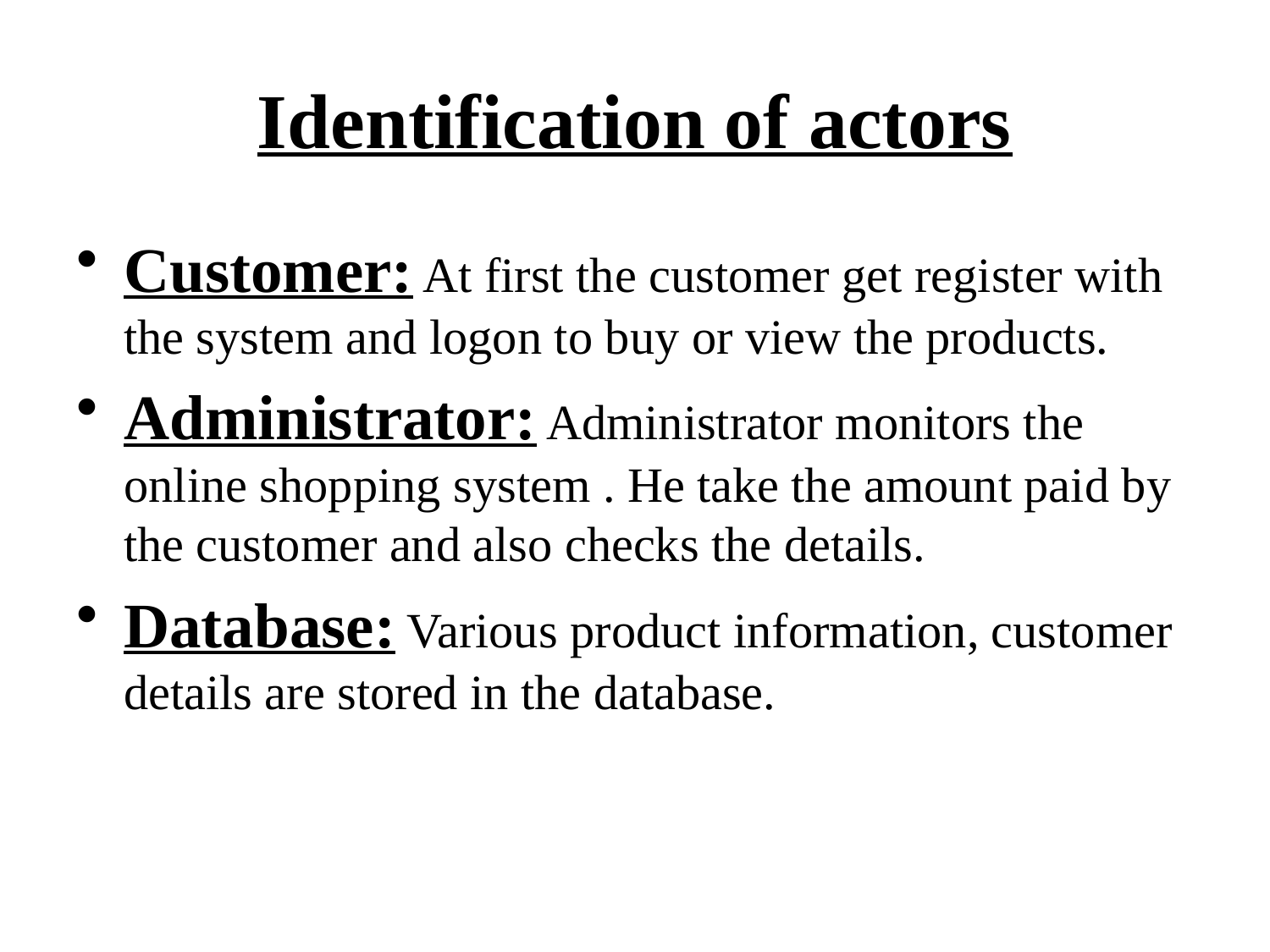

# Identification of actors
Customer: At first the customer get register with the system and logon to buy or view the products.
Administrator: Administrator monitors the online shopping system . He take the amount paid by the customer and also checks the details.
Database: Various product information, customer details are stored in the database.